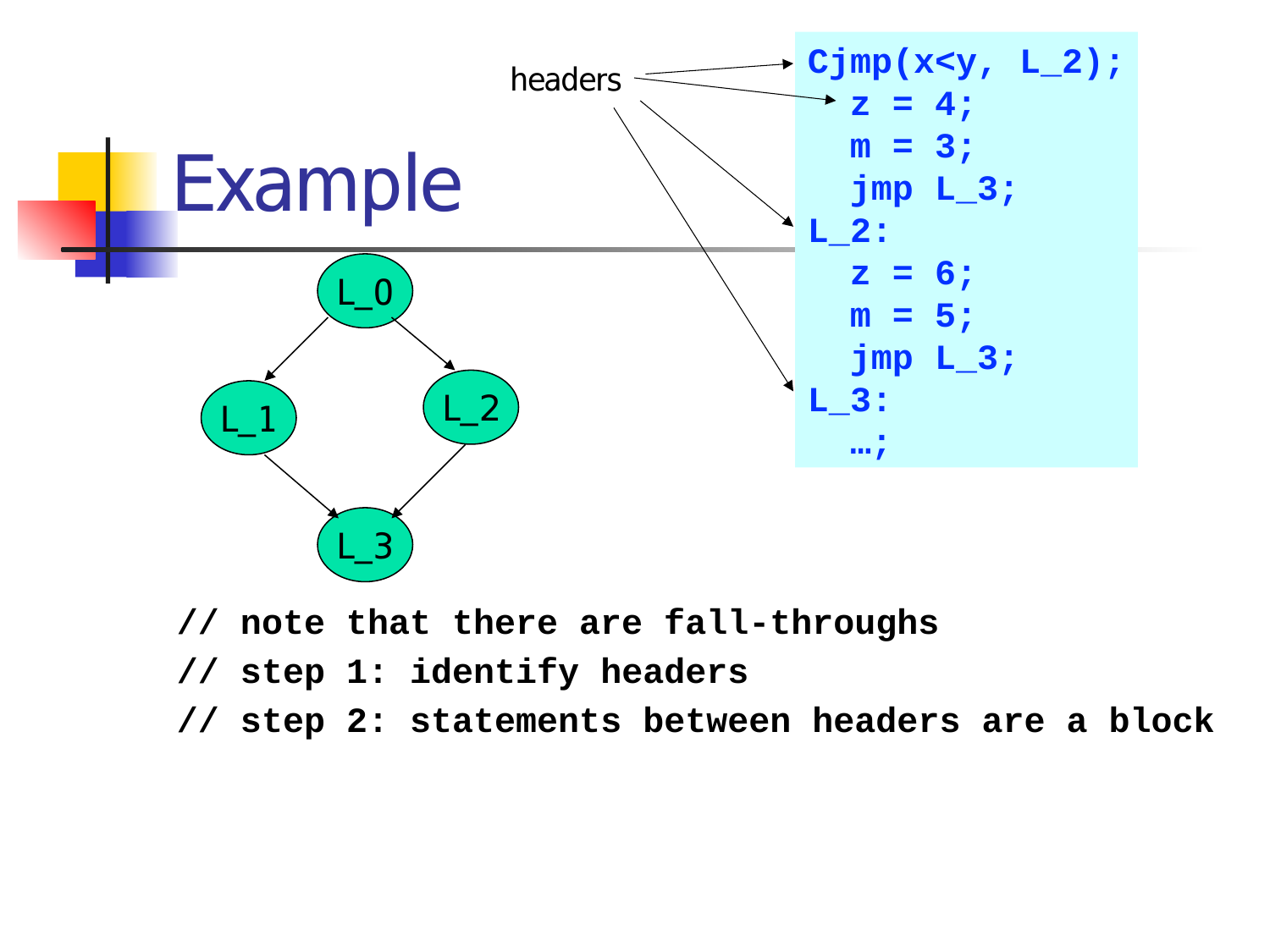

# Example
Cjmp(x<y, L_2);
  z = 4;
  m = 3;
  jmp L_3;
L_2:
  z = 6;
  m = 5;
  jmp L_3;
L_3:
  …;
headers
L_0

L_2
L_1

L_3
// note that there are fall-throughs
// step 1: identify headers
// step 2: statements between headers are a block